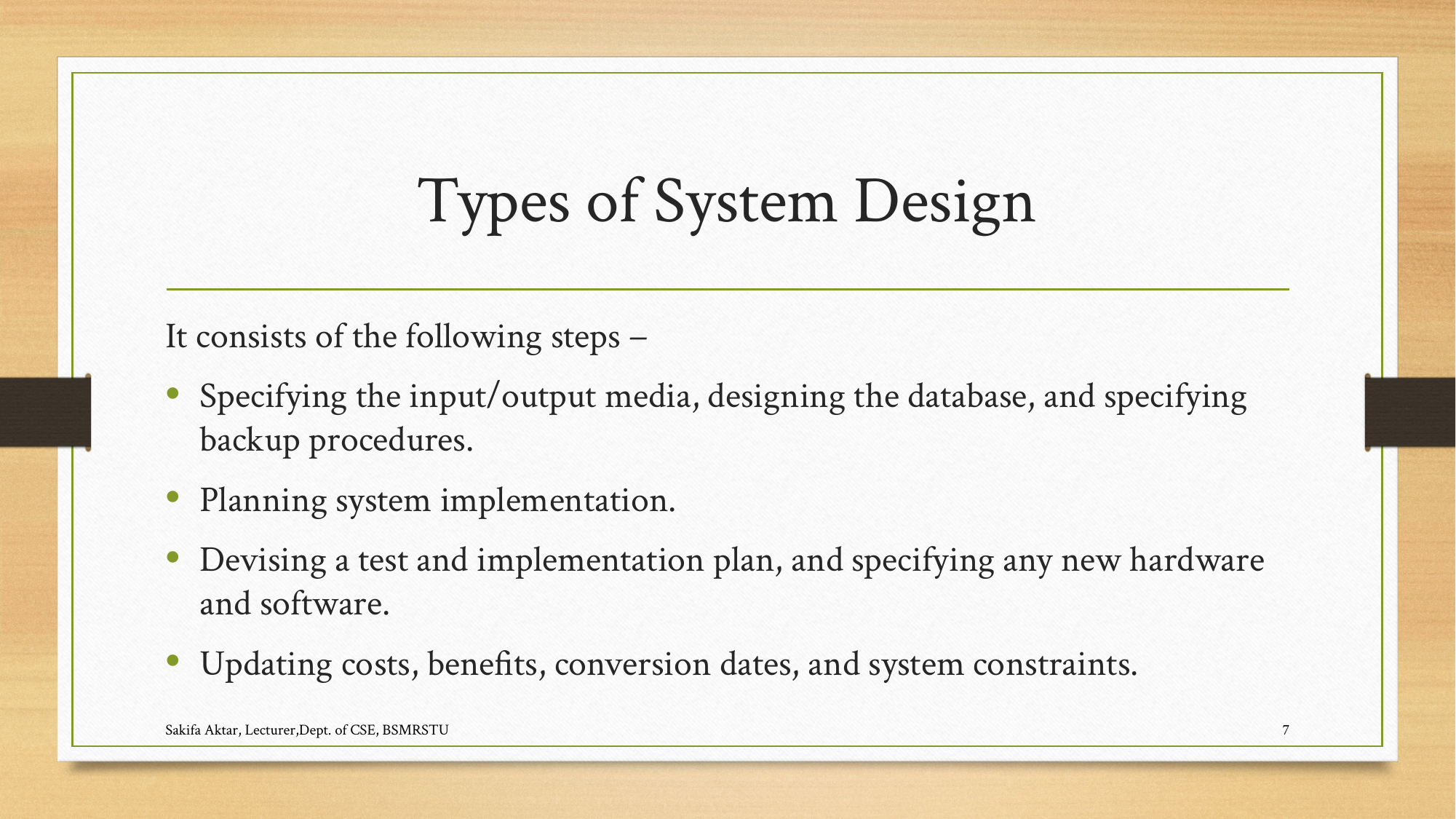

# Types of System Design
It consists of the following steps −
Specifying the input/output media, designing the database, and specifying backup procedures.
Planning system implementation.
Devising a test and implementation plan, and specifying any new hardware and software.
Updating costs, benefits, conversion dates, and system constraints.

Sakifa Aktar, Lecturer,Dept. of CSE, BSMRSTU
7